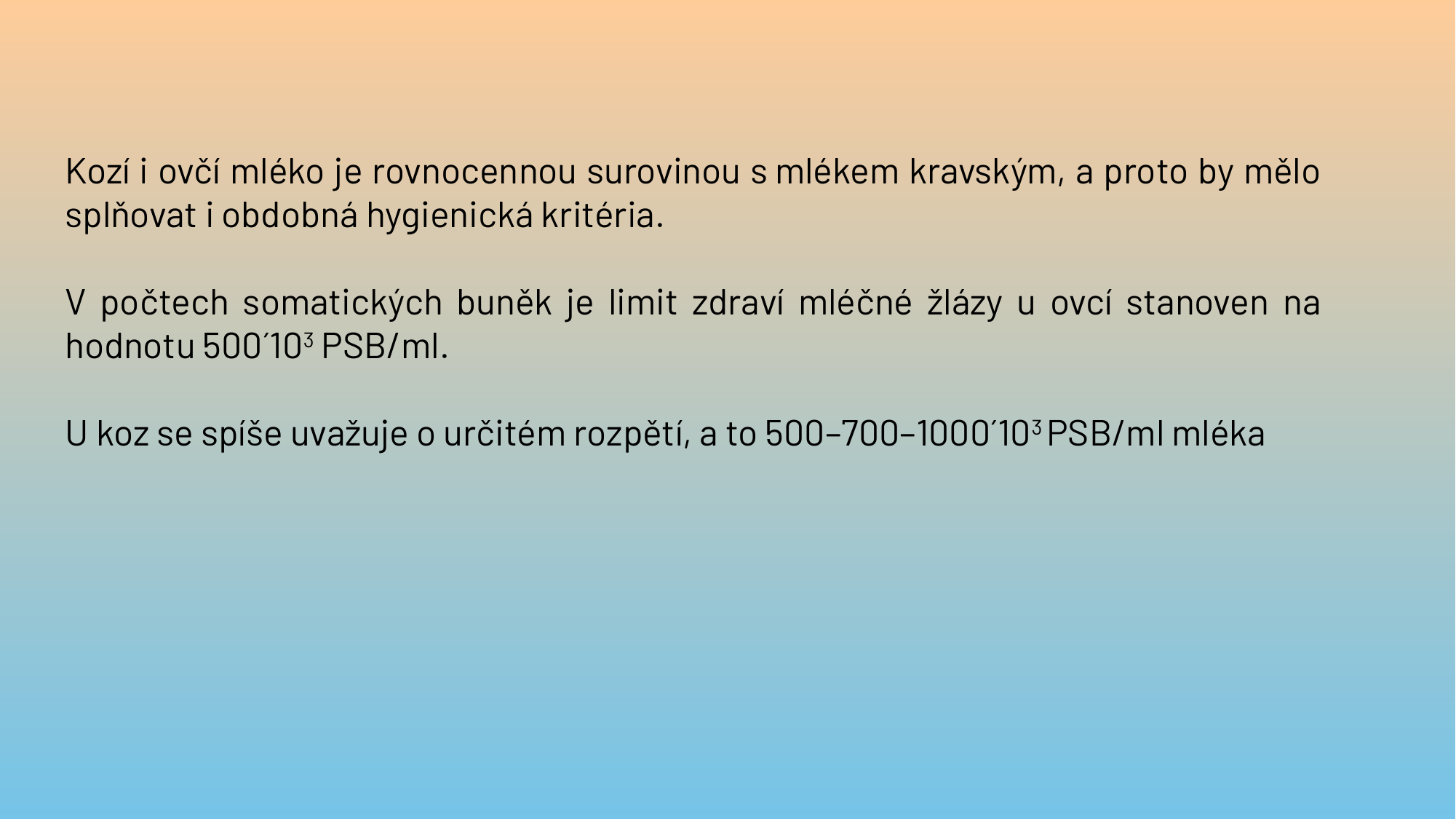

Kozí i ovčí mléko je rovnocennou surovinou s mlékem kravským, a proto by mělo splňovat i obdobná hygienická kritéria.

V počtech somatických buněk je limit zdraví mléčné žlázy u ovcí stanoven na hodnotu 500´103 PSB/ml.

U koz se spíše uvažuje o určitém rozpětí, a to 500–700–1000´103 PSB/ml mléka